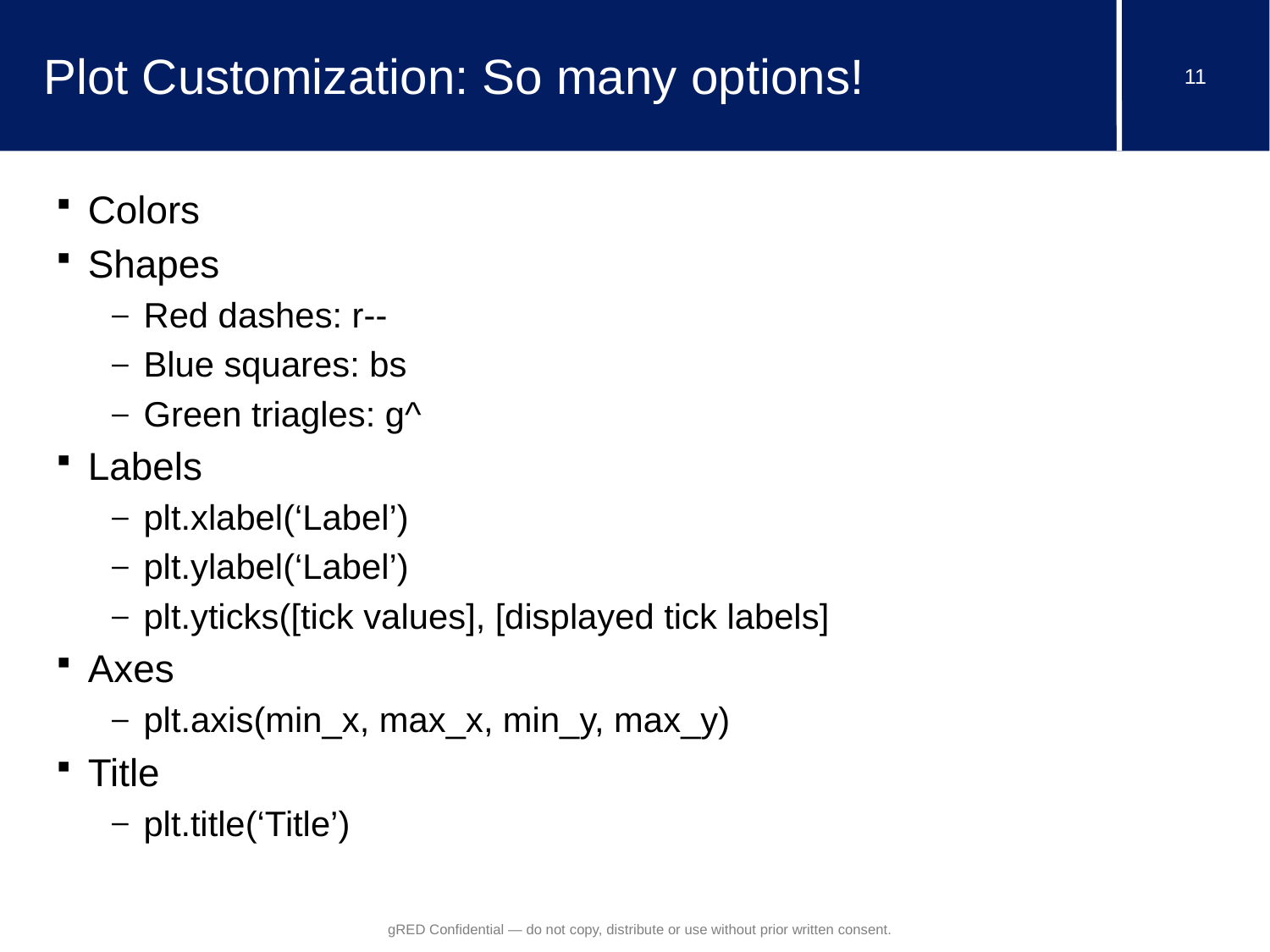

# Plot Customization: So many options!
Colors
Shapes
Red dashes: r--
Blue squares: bs
Green triagles: g^
Labels
plt.xlabel(‘Label’)
plt.ylabel(‘Label’)
plt.yticks([tick values], [displayed tick labels]
Axes
plt.axis(min_x, max_x, min_y, max_y)
Title
plt.title(‘Title’)
gRED Confidential — do not copy, distribute or use without prior written consent.